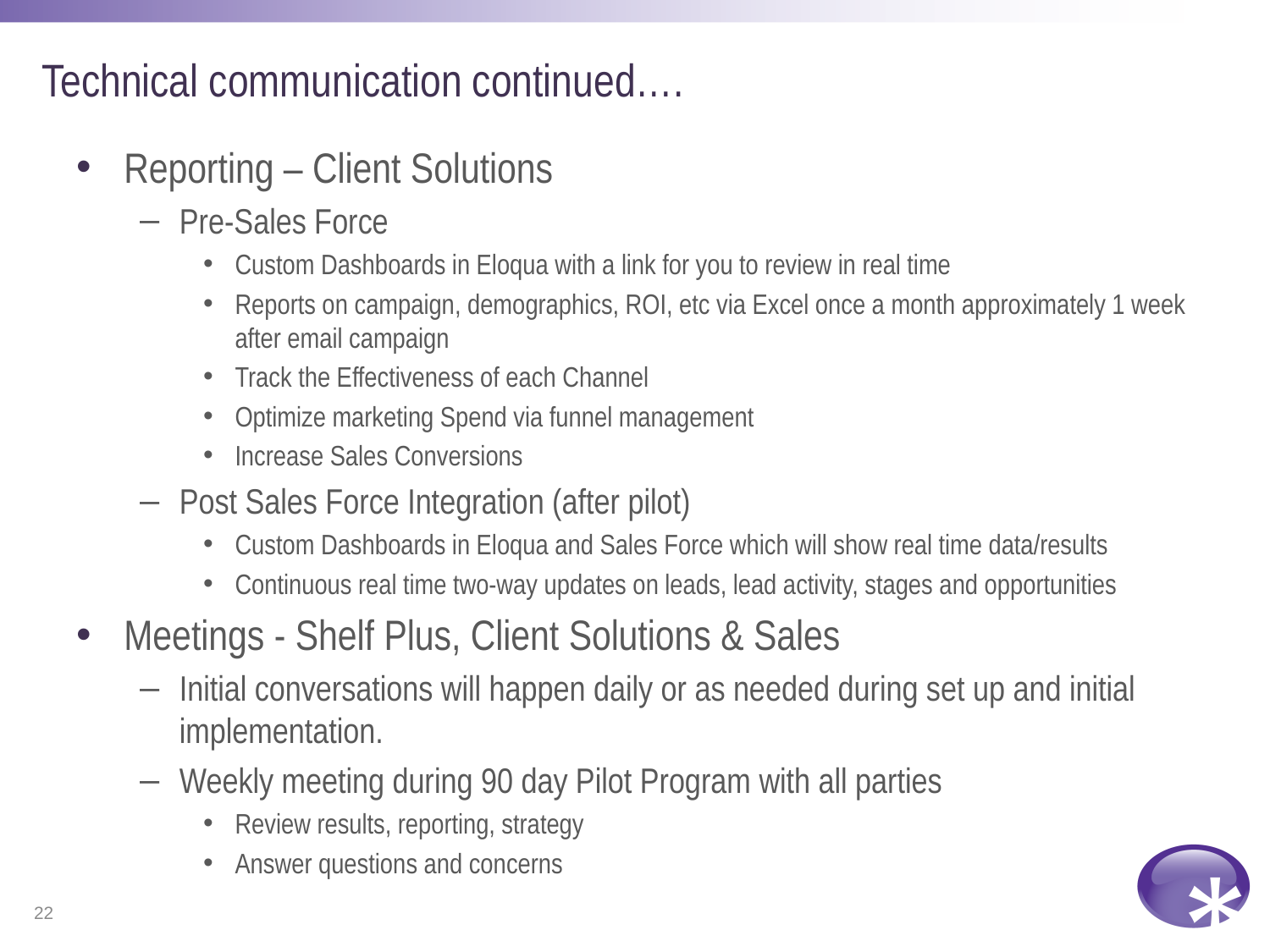

# Technical communication continued….
Reporting – Client Solutions
Pre-Sales Force
Custom Dashboards in Eloqua with a link for you to review in real time
Reports on campaign, demographics, ROI, etc via Excel once a month approximately 1 week after email campaign
Track the Effectiveness of each Channel
Optimize marketing Spend via funnel management
Increase Sales Conversions
Post Sales Force Integration (after pilot)
Custom Dashboards in Eloqua and Sales Force which will show real time data/results
Continuous real time two-way updates on leads, lead activity, stages and opportunities
Meetings - Shelf Plus, Client Solutions & Sales
Initial conversations will happen daily or as needed during set up and initial implementation.
Weekly meeting during 90 day Pilot Program with all parties
Review results, reporting, strategy
Answer questions and concerns

22